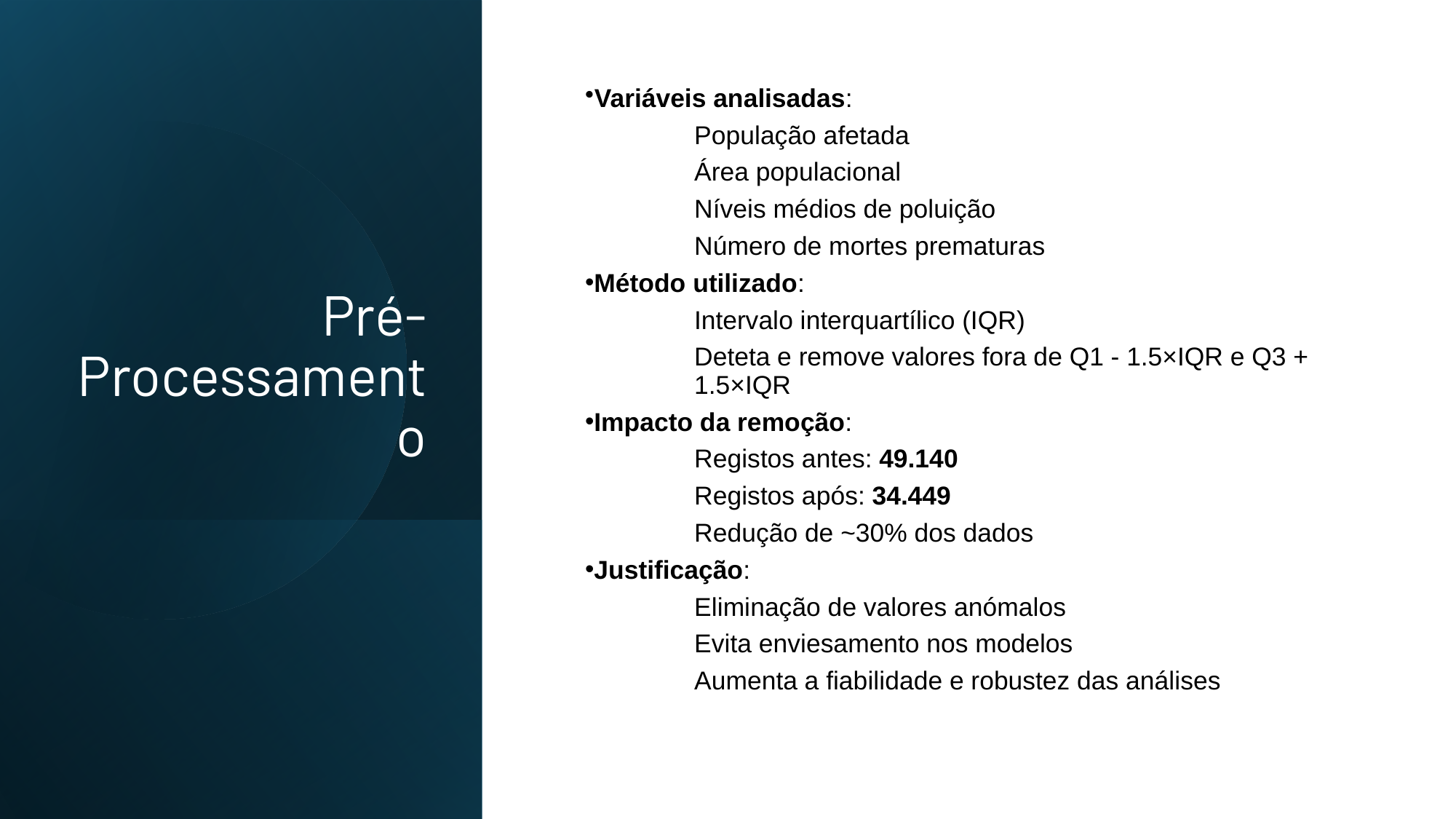

# Pré-Processamento
Variáveis analisadas:
	População afetada
	Área populacional
	Níveis médios de poluição
	Número de mortes prematuras
Método utilizado:
	Intervalo interquartílico (IQR)
	Deteta e remove valores fora de Q1 - 1.5×IQR e Q3 + 	1.5×IQR
Impacto da remoção:
	Registos antes: 49.140
	Registos após: 34.449
	Redução de ~30% dos dados
Justificação:
	Eliminação de valores anómalos
	Evita enviesamento nos modelos
	Aumenta a fiabilidade e robustez das análises